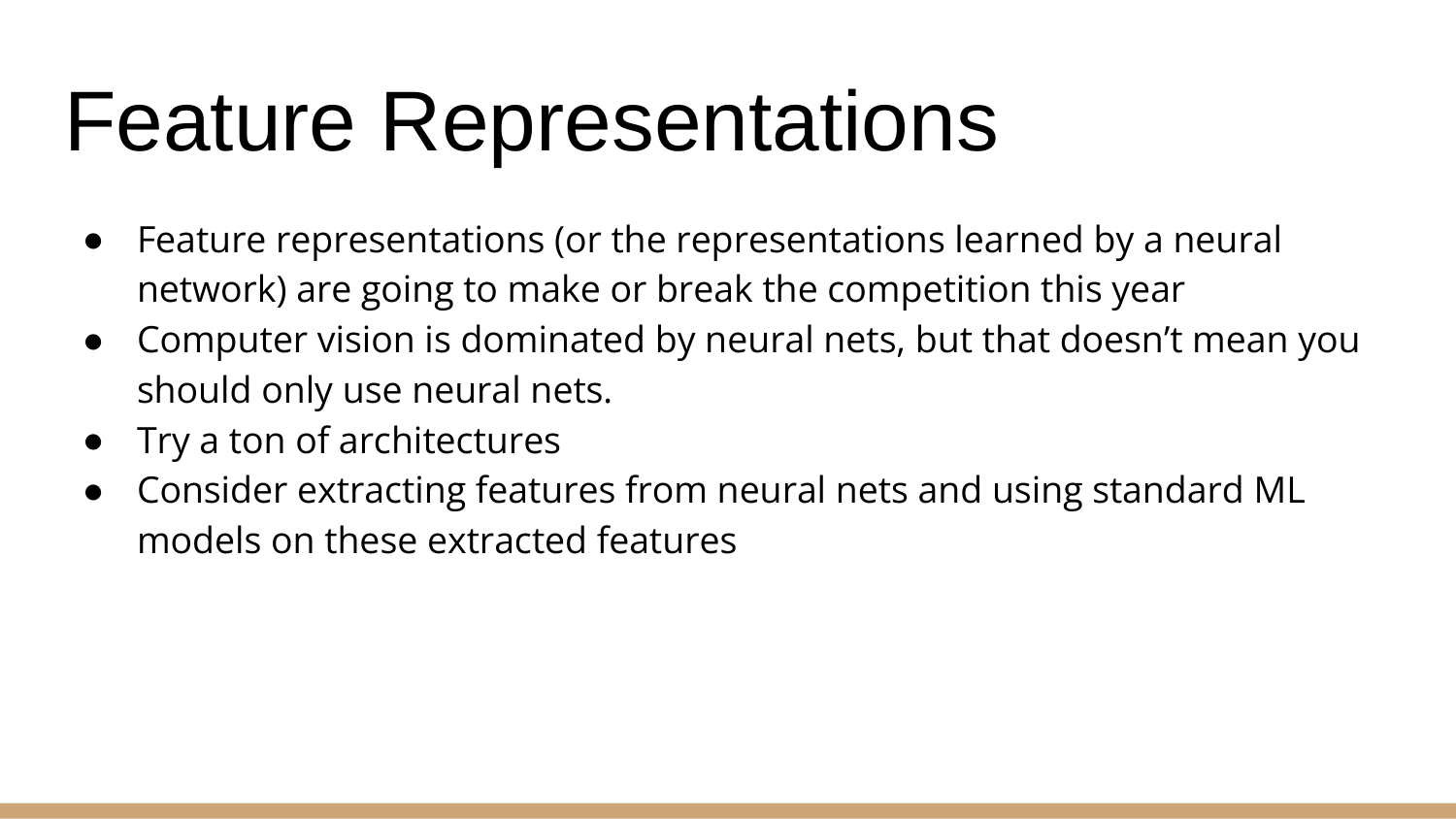

# Feature Representations
Feature representations (or the representations learned by a neural network) are going to make or break the competition this year
Computer vision is dominated by neural nets, but that doesn’t mean you should only use neural nets.
Try a ton of architectures
Consider extracting features from neural nets and using standard ML models on these extracted features